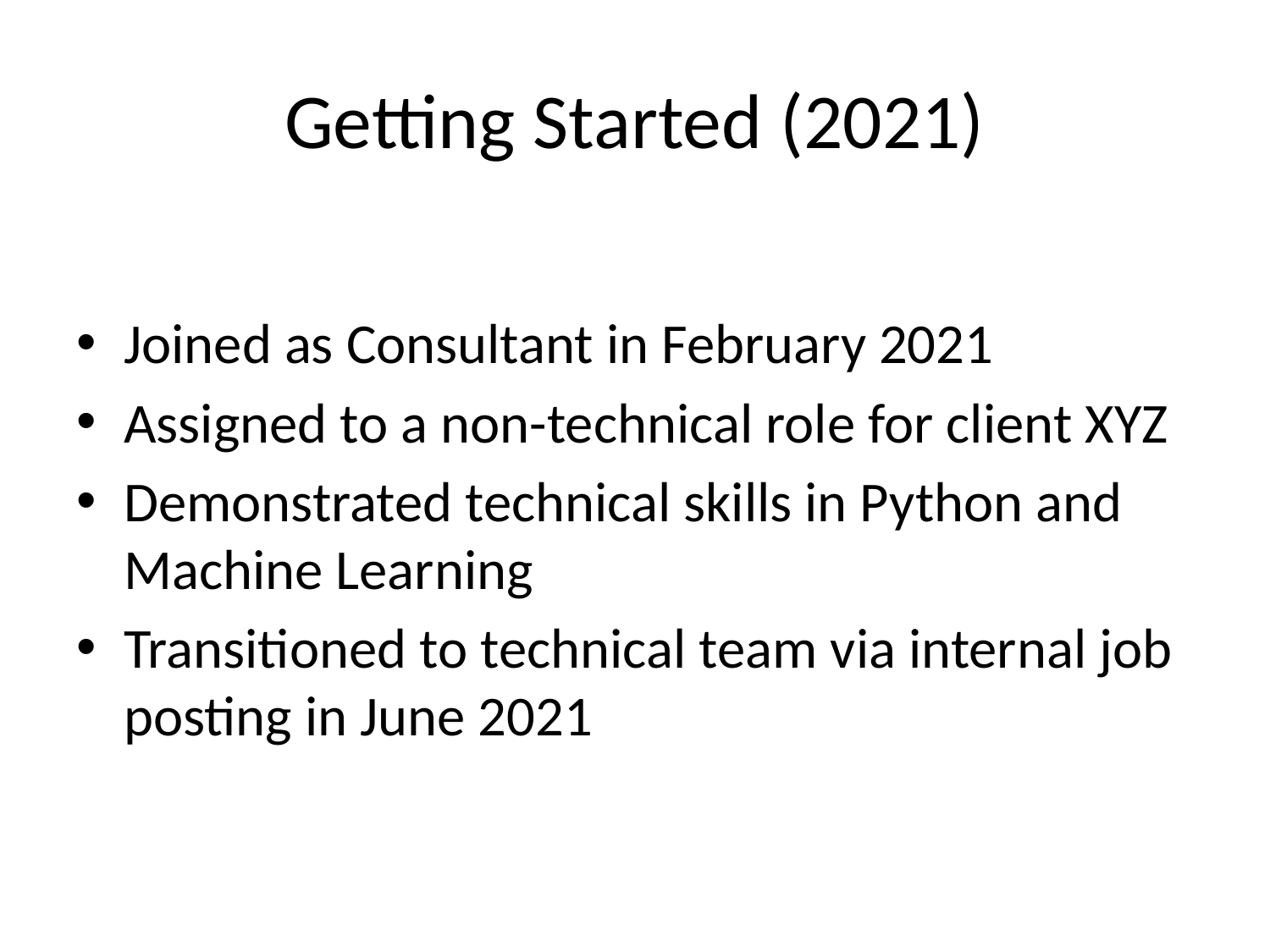

# Getting Started (2021)

Joined as Consultant in February 2021
Assigned to a non-technical role for client XYZ
Demonstrated technical skills in Python and Machine Learning
Transitioned to technical team via internal job posting in June 2021